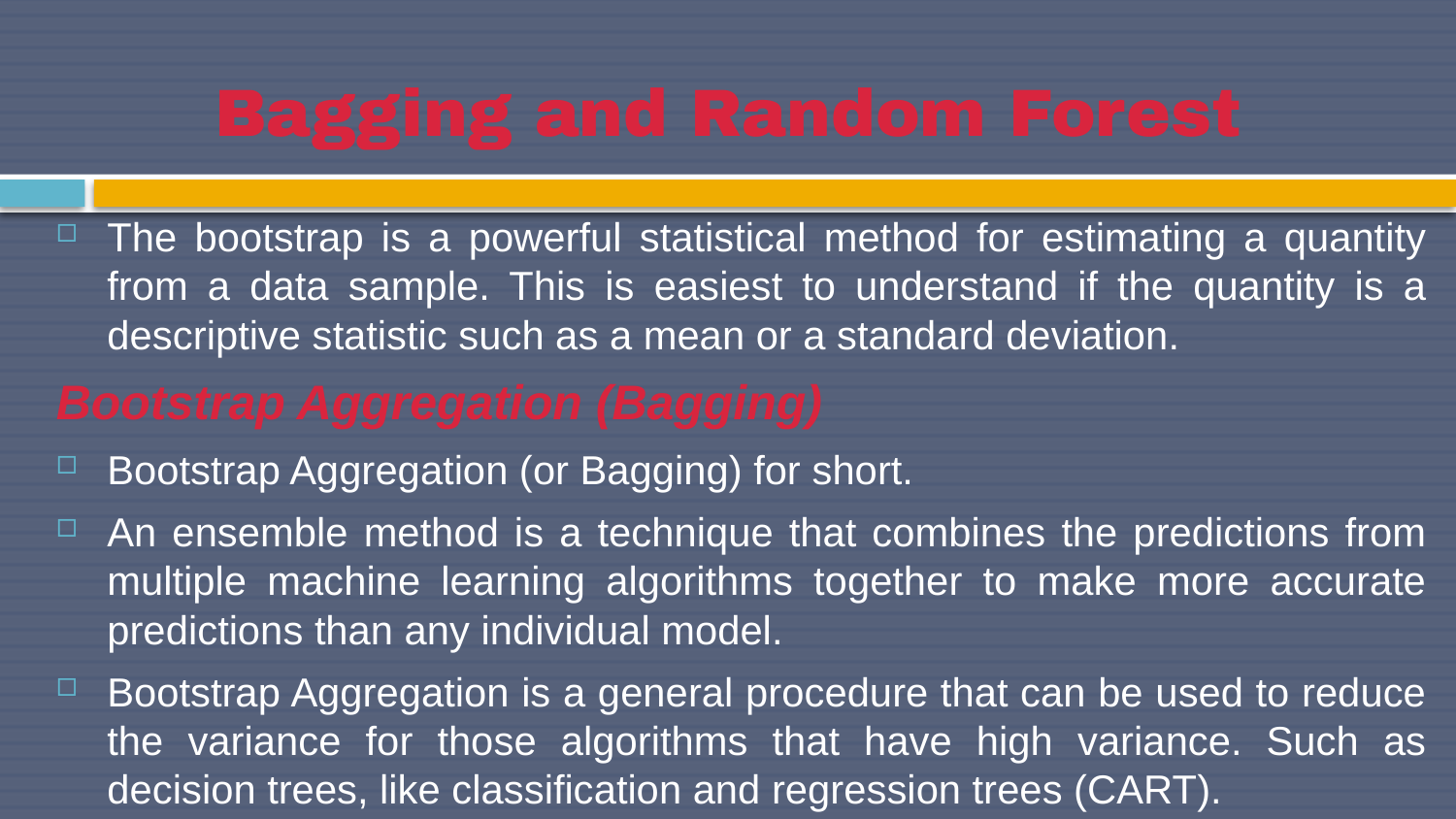

# Bagging and Random Forest
The bootstrap is a powerful statistical method for estimating a quantity from a data sample. This is easiest to understand if the quantity is a descriptive statistic such as a mean or a standard deviation.
Bootstrap Aggregation (Bagging)
Bootstrap Aggregation (or Bagging) for short.
An ensemble method is a technique that combines the predictions from multiple machine learning algorithms together to make more accurate predictions than any individual model.
Bootstrap Aggregation is a general procedure that can be used to reduce the variance for those algorithms that have high variance. Such as decision trees, like classification and regression trees (CART).